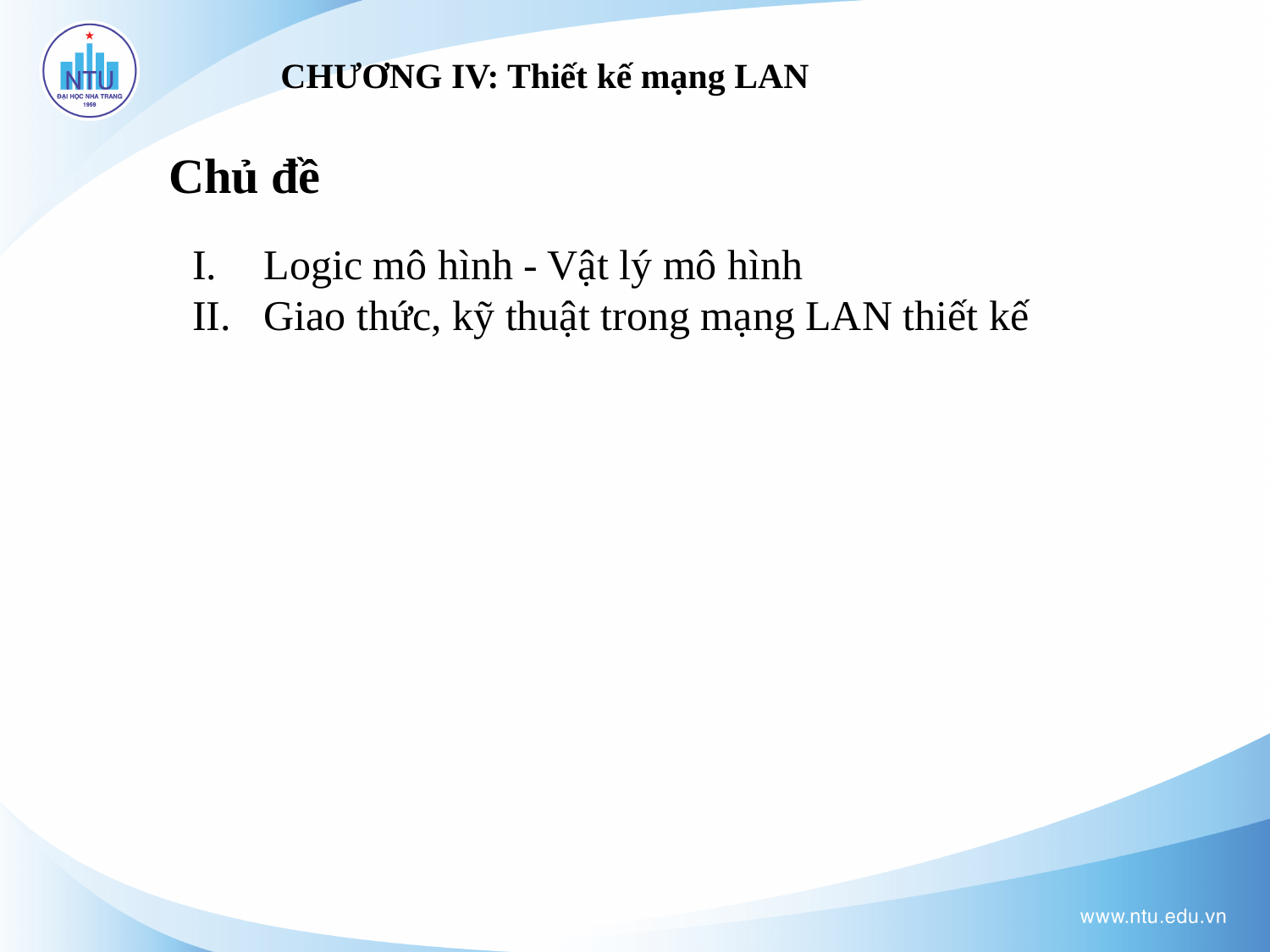

# CHƯƠNG IV: Thiết kế mạng LAN
Chủ đề
Logic mô hình - Vật lý mô hình
Giao thức, kỹ thuật trong mạng LAN thiết kế